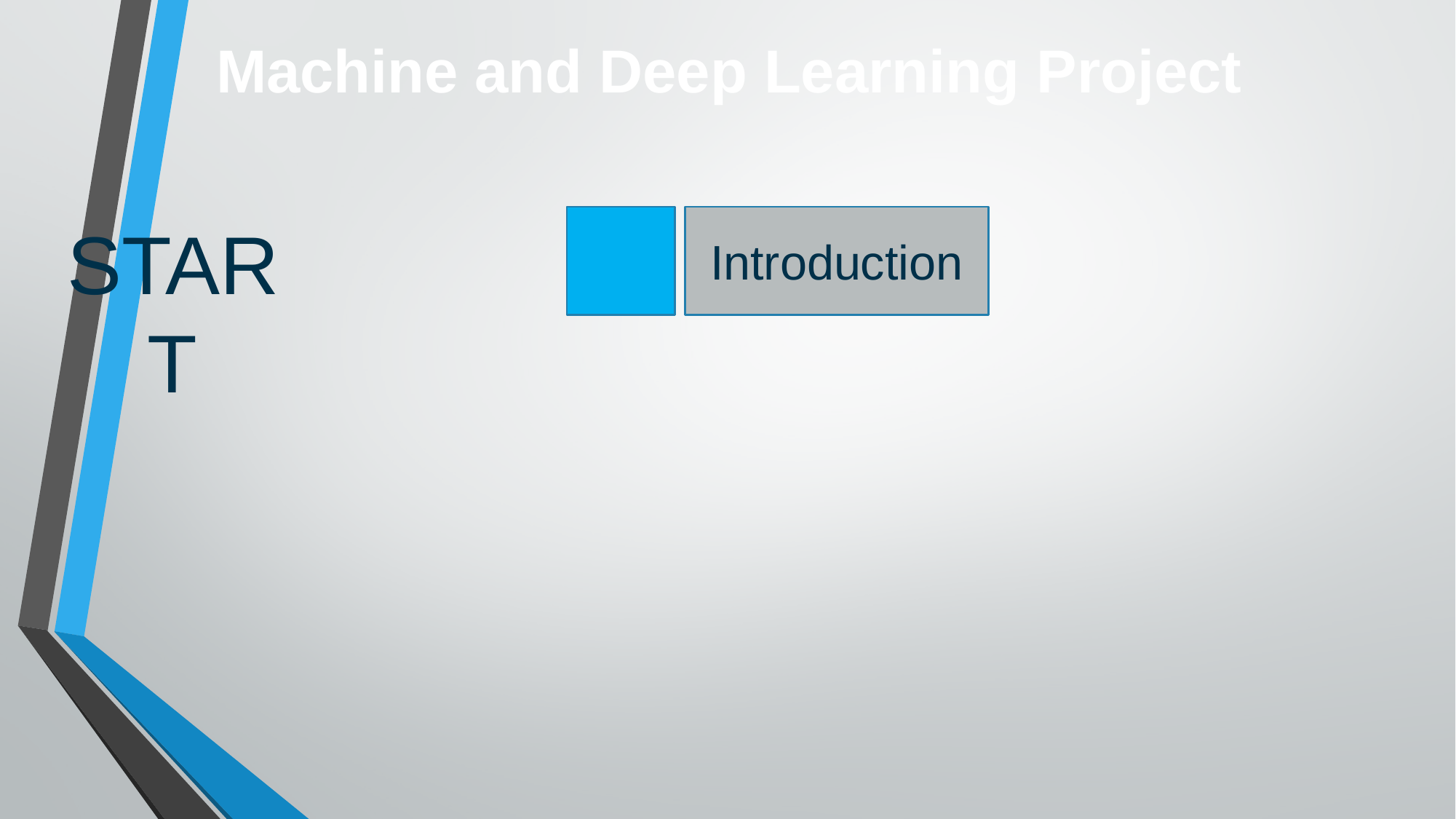

Machine and Deep Learning Project

Introduction
START